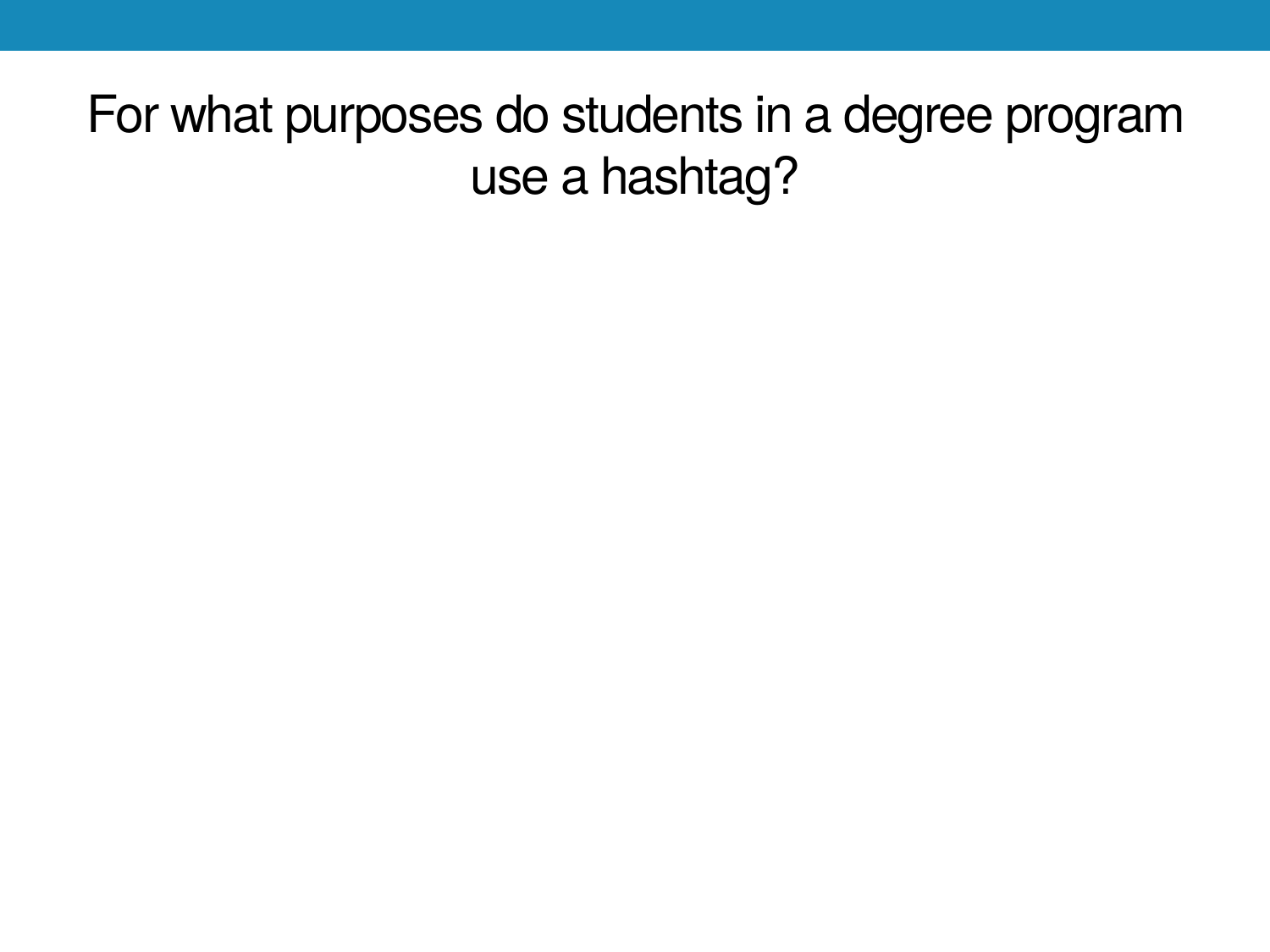

# For what purposes do students in a degree program use a hashtag?